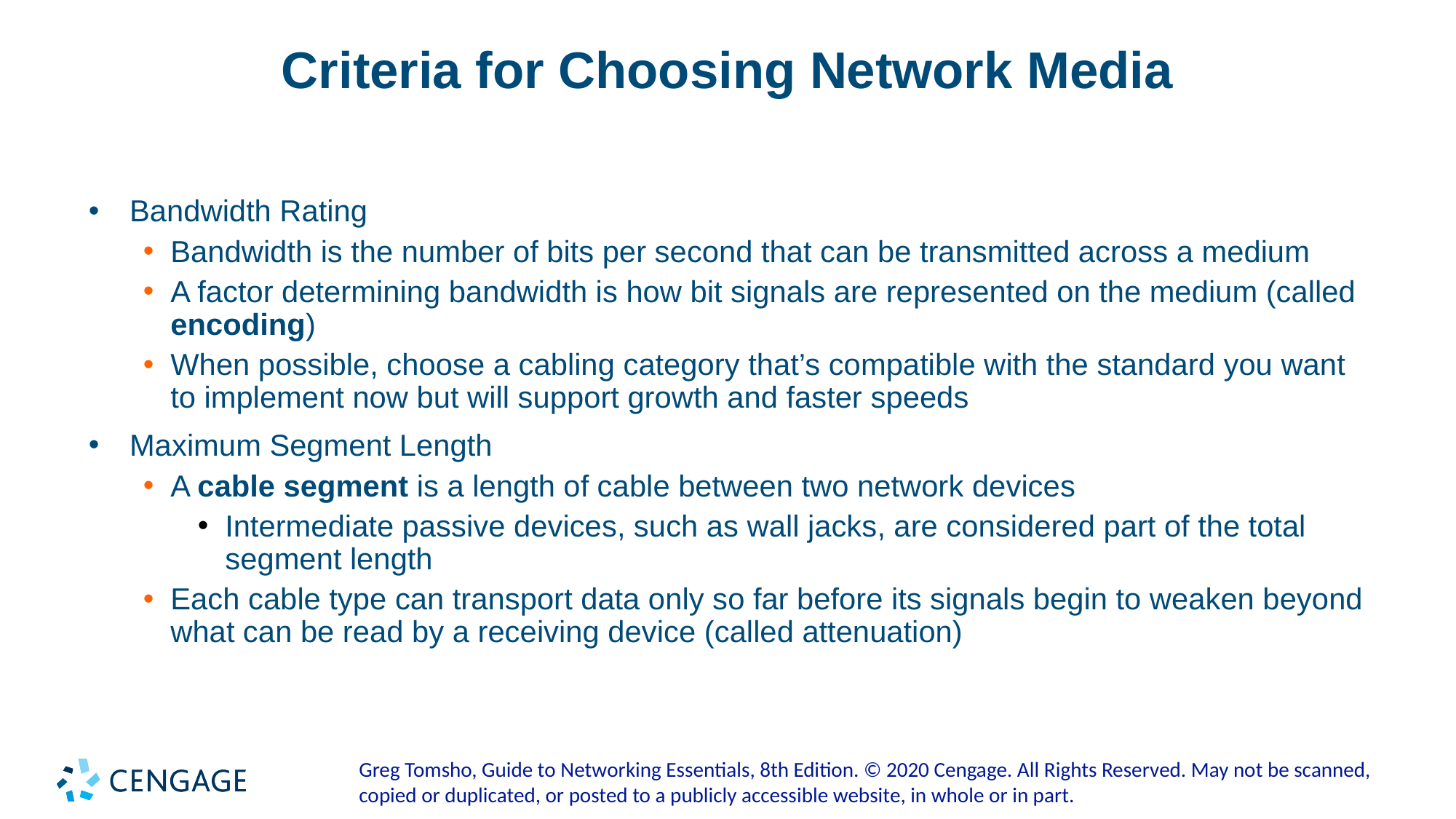

# Criteria for Choosing Network Media
Bandwidth Rating
Bandwidth is the number of bits per second that can be transmitted across a medium
A factor determining bandwidth is how bit signals are represented on the medium (called encoding)
When possible, choose a cabling category that’s compatible with the standard you want to implement now but will support growth and faster speeds
Maximum Segment Length
A cable segment is a length of cable between two network devices
Intermediate passive devices, such as wall jacks, are considered part of the total segment length
Each cable type can transport data only so far before its signals begin to weaken beyond what can be read by a receiving device (called attenuation)